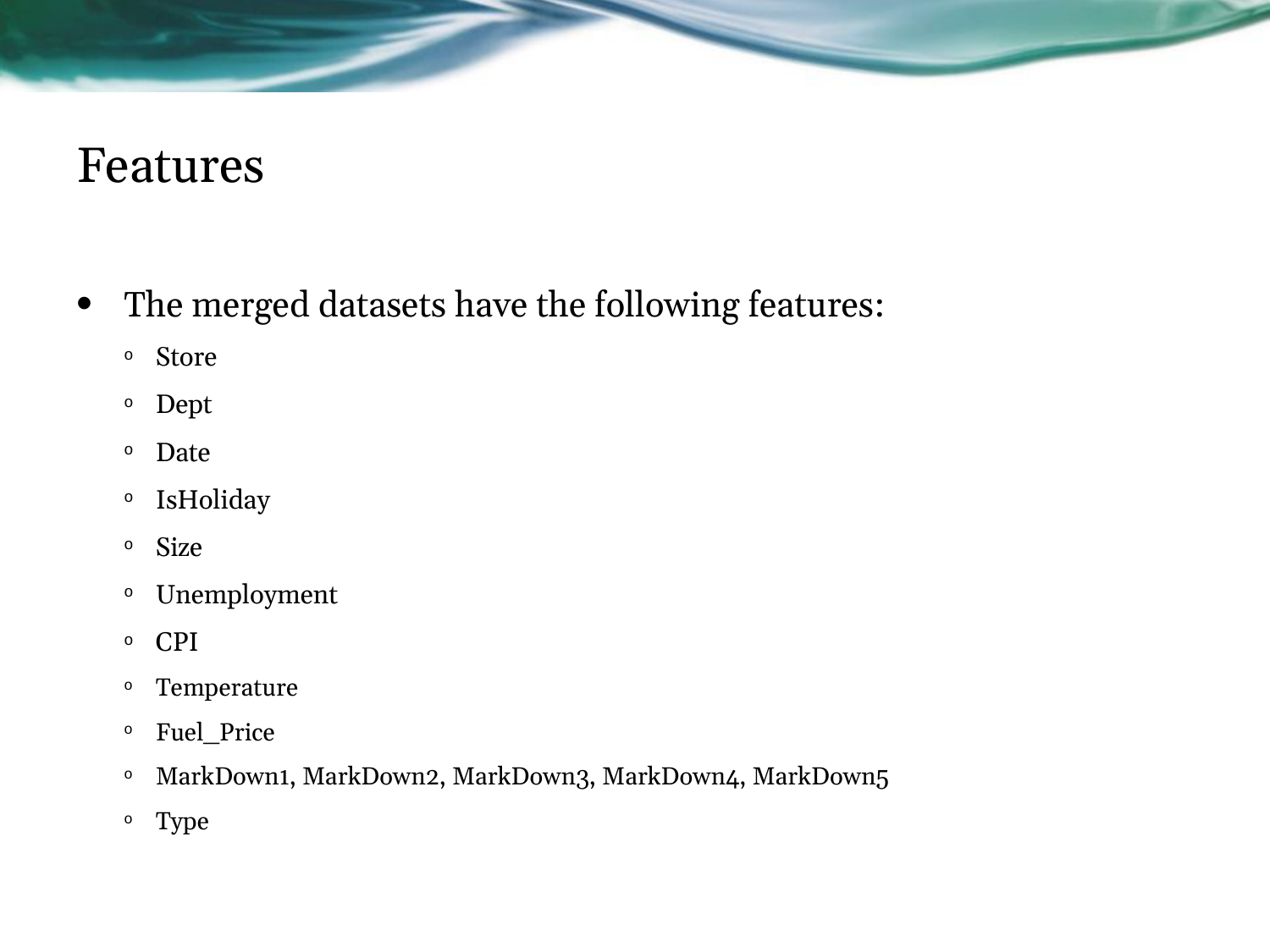

# Features
The merged datasets have the following features:
Store
Dept
Date
IsHoliday
Size
Unemployment
CPI
Temperature
Fuel_Price
MarkDown1, MarkDown2, MarkDown3, MarkDown4, MarkDown5
Type